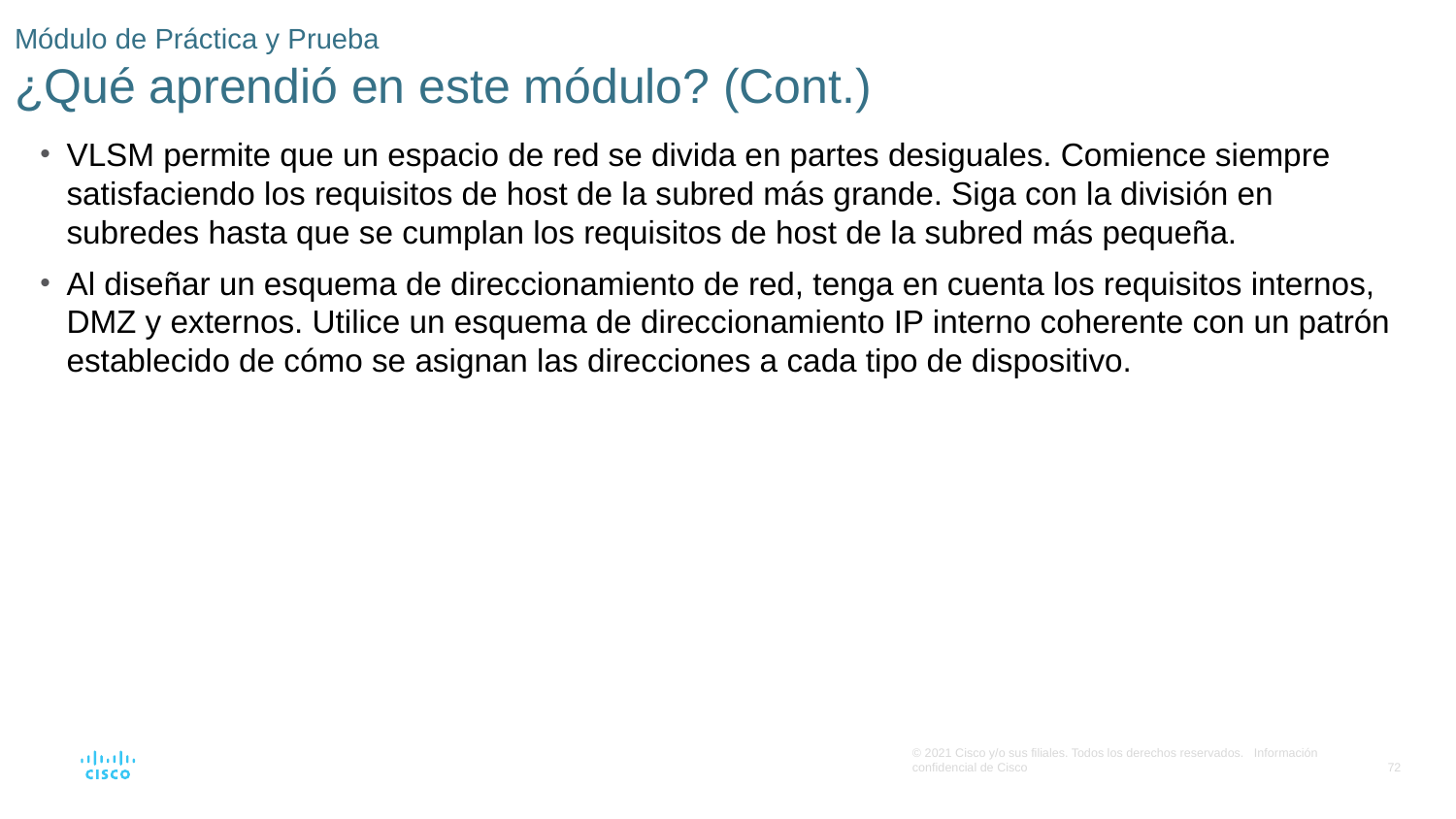

# Módulo de Práctica y Prueba ¿Qué aprendió en este módulo? (Cont.)
VLSM permite que un espacio de red se divida en partes desiguales. Comience siempre satisfaciendo los requisitos de host de la subred más grande. Siga con la división en subredes hasta que se cumplan los requisitos de host de la subred más pequeña.
Al diseñar un esquema de direccionamiento de red, tenga en cuenta los requisitos internos, DMZ y externos. Utilice un esquema de direccionamiento IP interno coherente con un patrón establecido de cómo se asignan las direcciones a cada tipo de dispositivo.